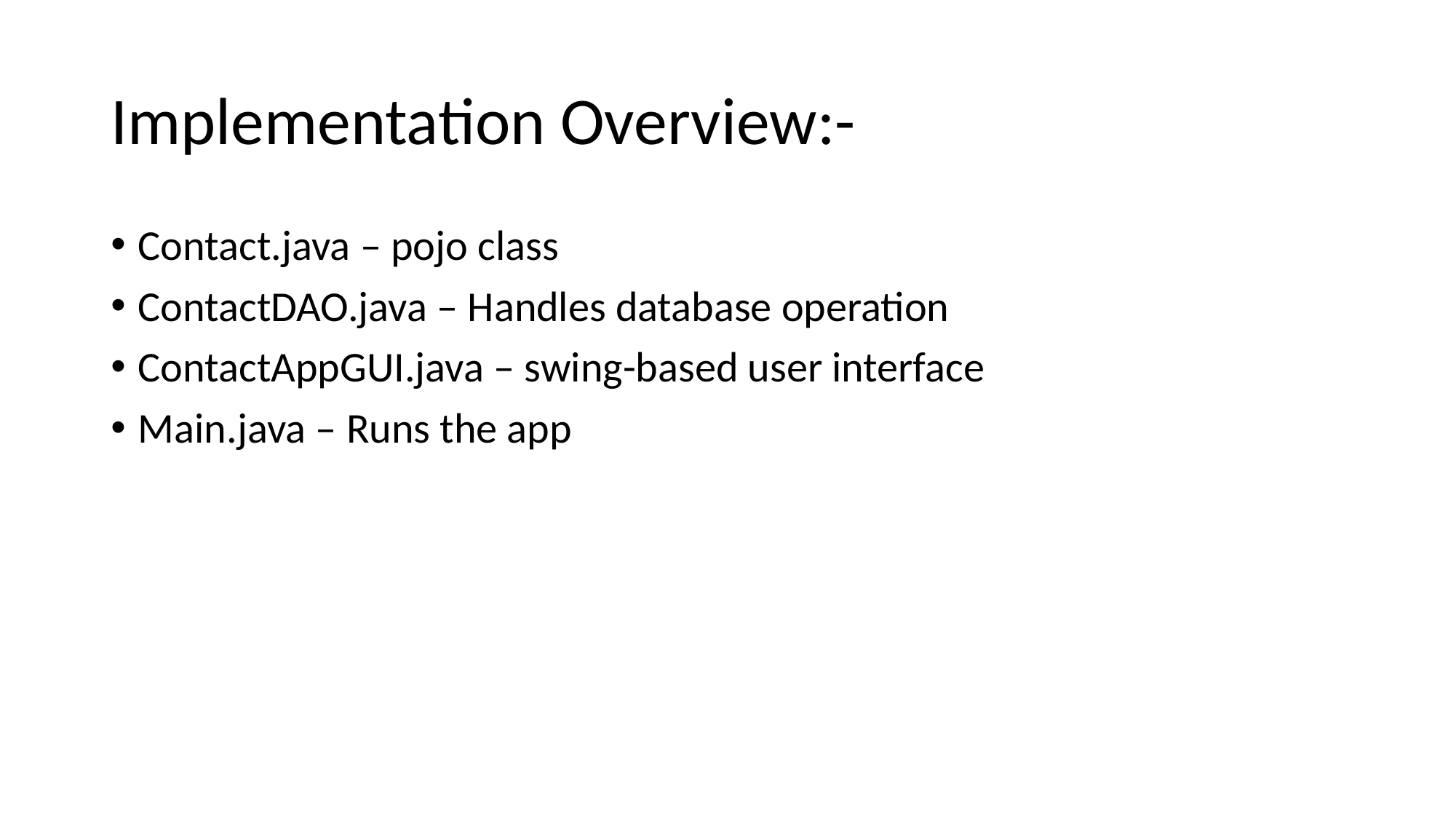

# Implementation Overview:-
Contact.java – pojo class
ContactDAO.java – Handles database operation
ContactAppGUI.java – swing-based user interface
Main.java – Runs the app